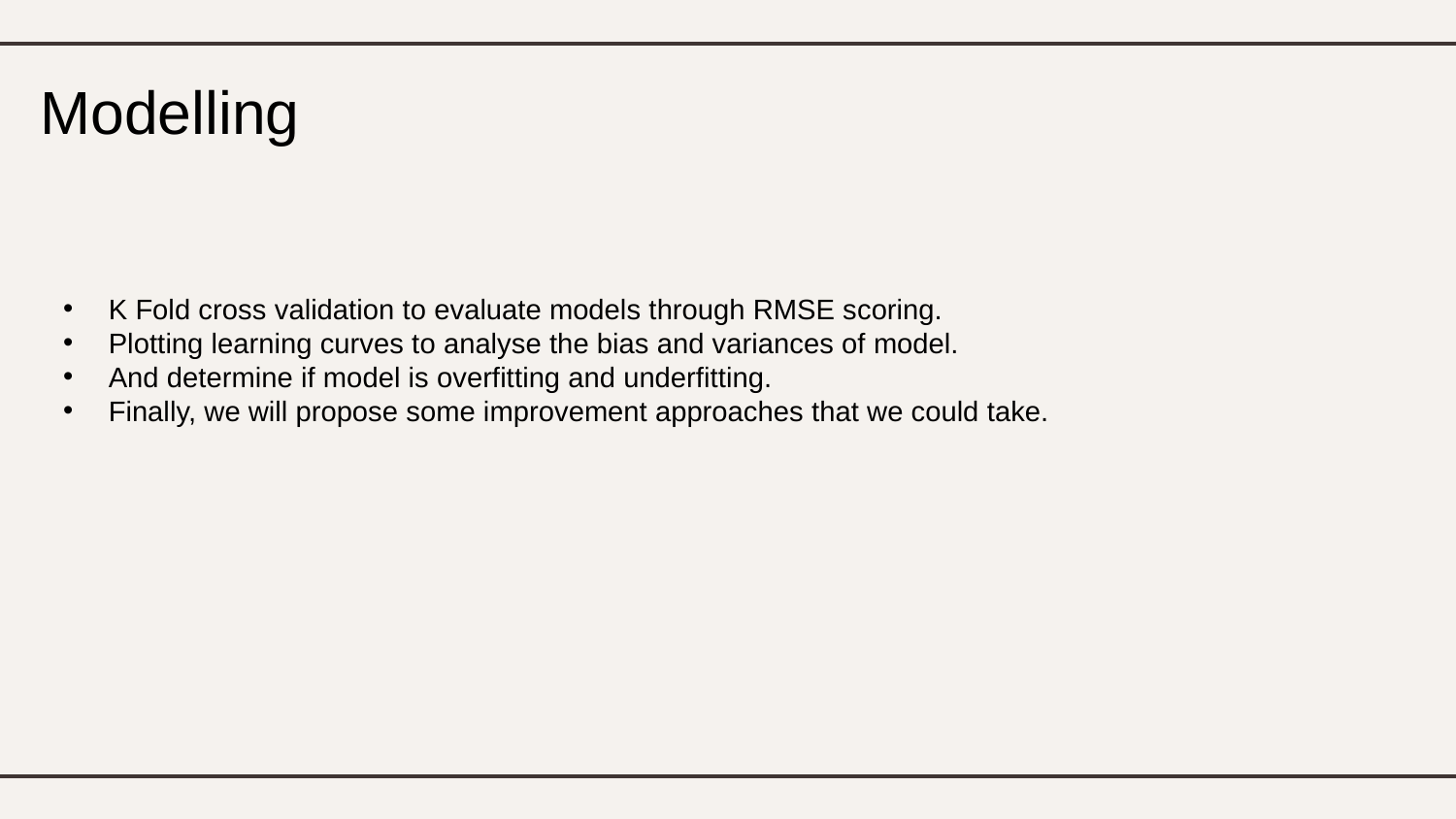

# Modelling

K Fold cross validation to evaluate models through RMSE scoring.
Plotting learning curves to analyse the bias and variances of model.
And determine if model is overfitting and underfitting.
Finally, we will propose some improvement approaches that we could take.